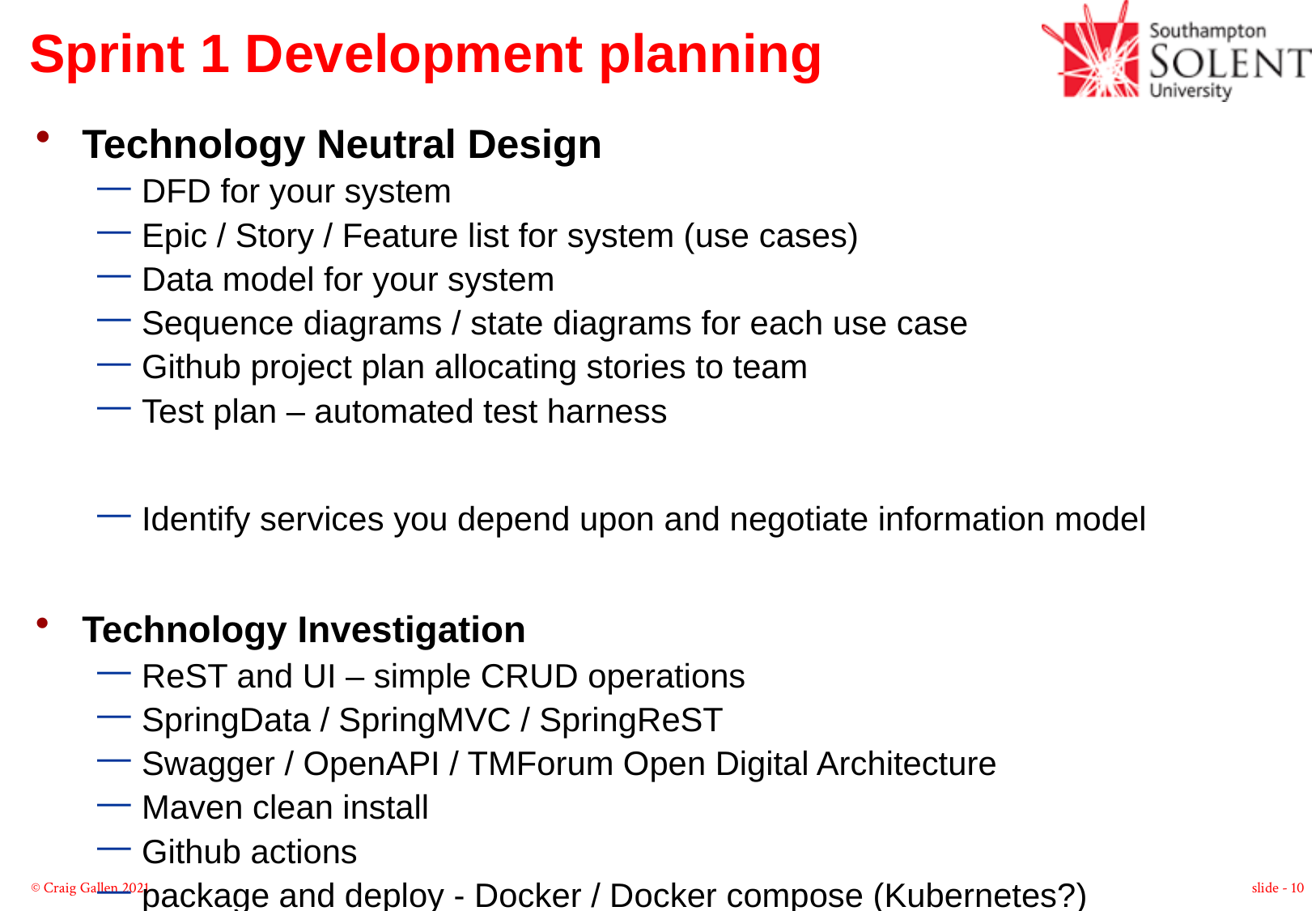

# Sprint 1 Development planning
Technology Neutral Design
DFD for your system
Epic / Story / Feature list for system (use cases)
Data model for your system
Sequence diagrams / state diagrams for each use case
Github project plan allocating stories to team
Test plan – automated test harness

Identify services you depend upon and negotiate information model

Technology Investigation
ReST and UI – simple CRUD operations
SpringData / SpringMVC / SpringReST
Swagger / OpenAPI / TMForum Open Digital Architecture
Maven clean install
Github actions
package and deploy - Docker / Docker compose (Kubernetes?)